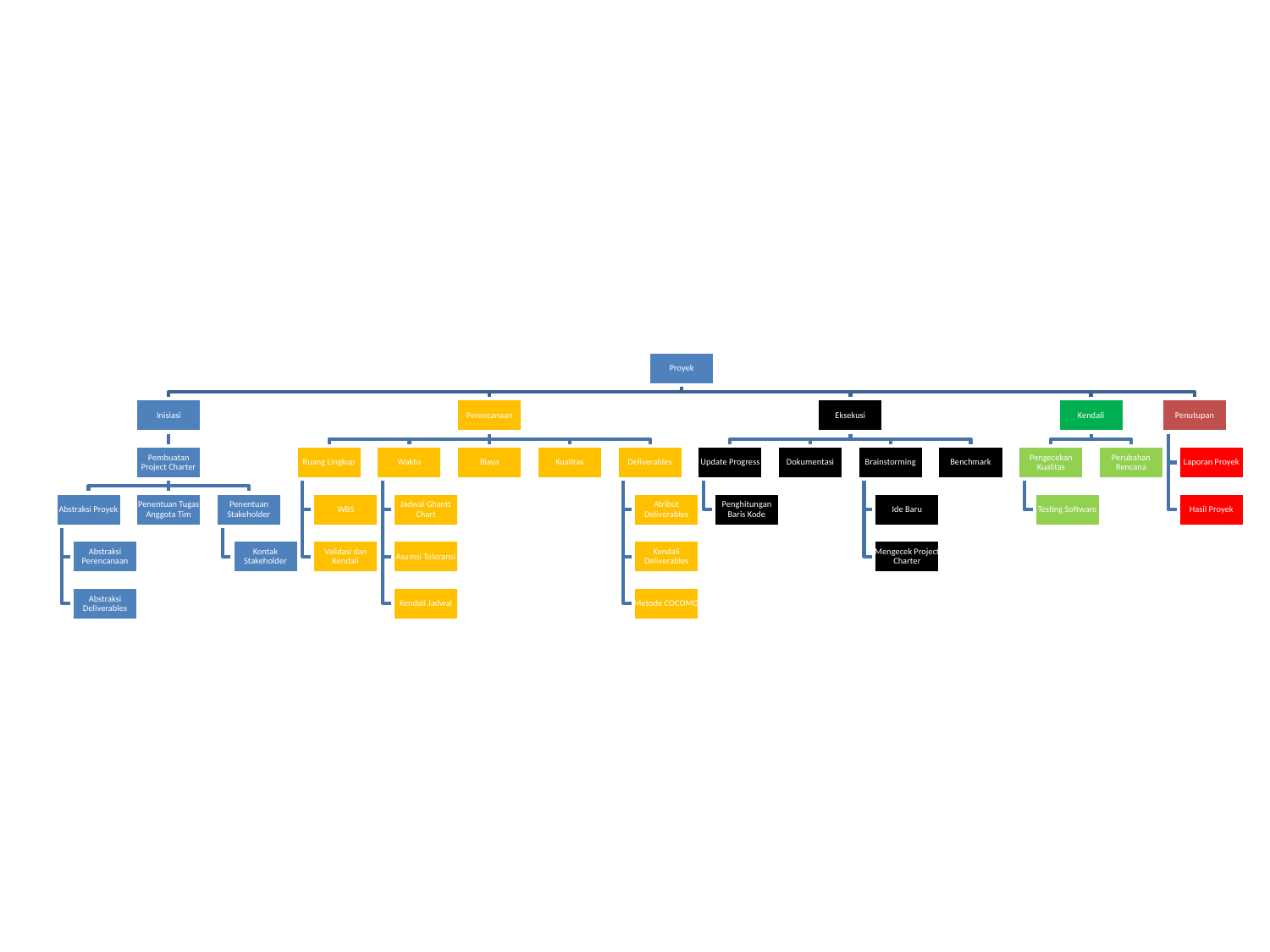

Proyek

Inisiasi

Perencanaan

Eksekusi

Kendali

Penutupan

Pembuatan Project Charter

Ruang Lingkup

Waktu

Biaya

Kualitas

Deliverables

Update Progress

Dokumentasi

Brainstorming

Benchmark

Pengecekan Kualitas

Perubahan Rencana

Laporan Proyek

Abstraksi Proyek

Penentuan Tugas Anggota Tim

Penentuan Stakeholder

WBS

Jadwal Ghantt Chart

Atribut Deliverables

Penghitungan Baris Kode

Ide Baru

Testing Software

Hasil Proyek

Abstraksi Perencanaan

Kontak Stakeholder

Validasi dan Kendali

Asumsi Toleransi

Kendali Deliverables

Mengecek Project Charter

Abstraksi Deliverables

Kendali Jadwal

Metode COCOMO